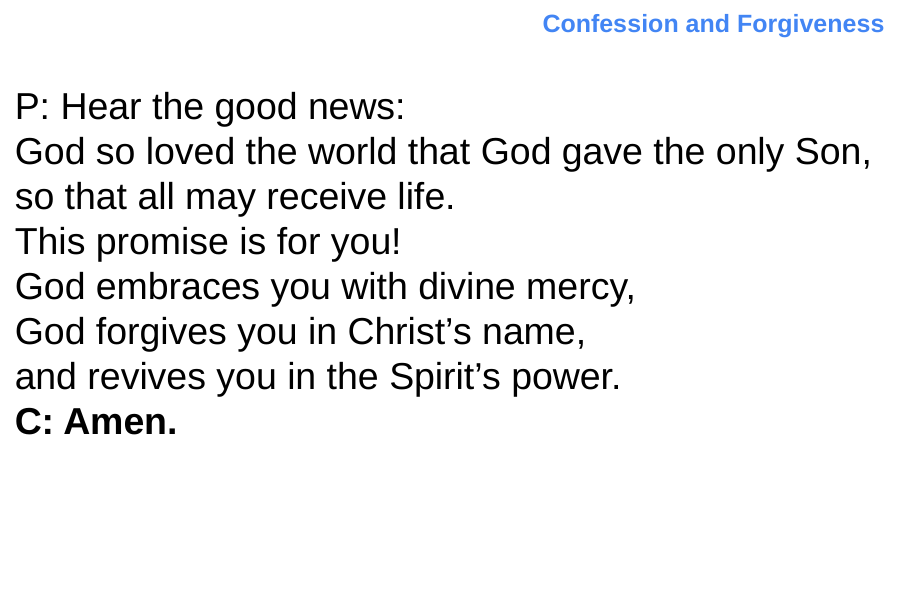

Confession and Forgiveness
P: Hear the good news:
God so loved the world that God gave the only Son,
so that all may receive life.
This promise is for you!
God embraces you with divine mercy,
God forgives you in Christ’s name,
and revives you in the Spirit’s power.
C: Amen.